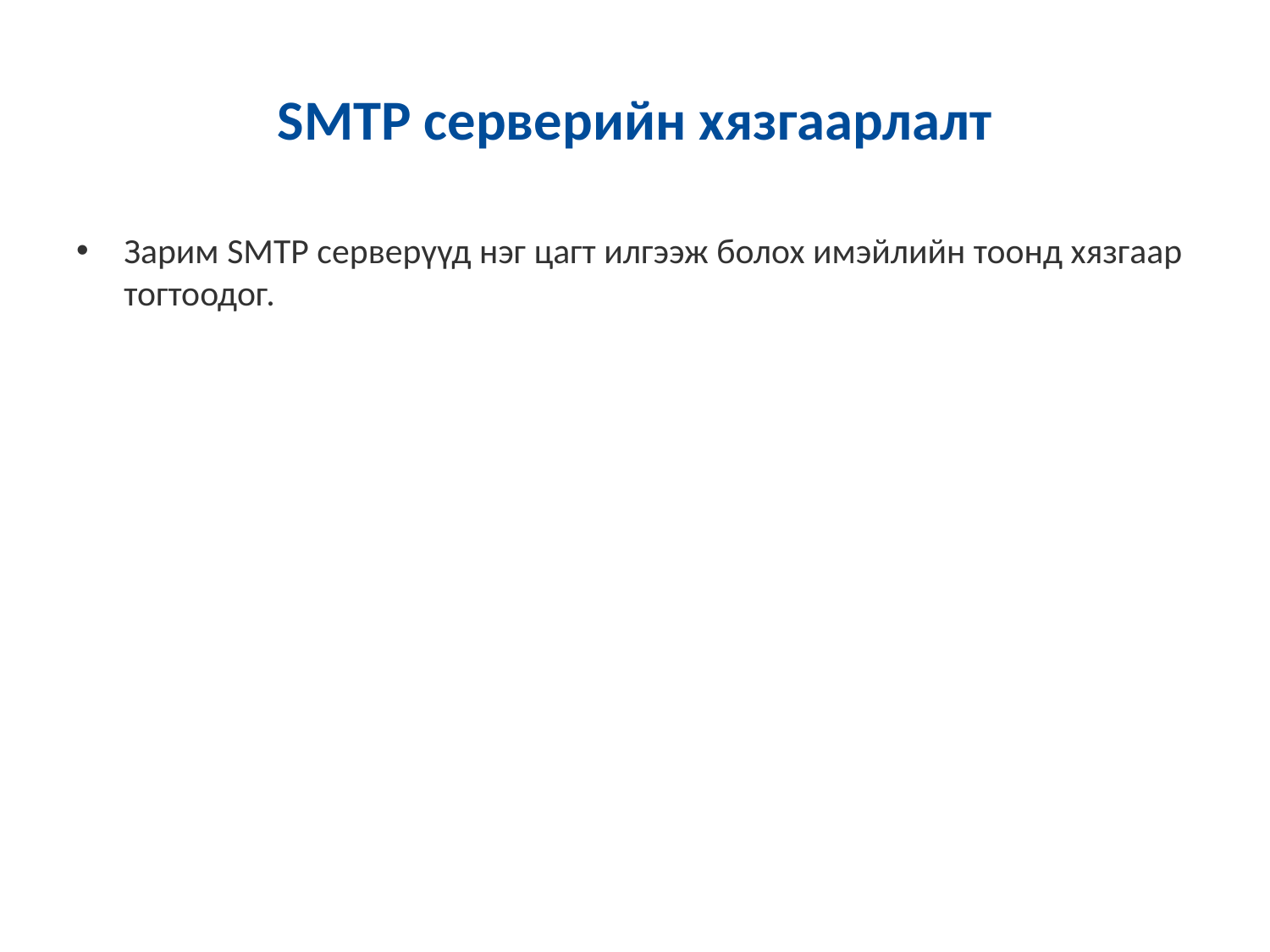

# SMTP серверийн хязгаарлалт
Зарим SMTP серверүүд нэг цагт илгээж болох имэйлийн тоонд хязгаар тогтоодог.